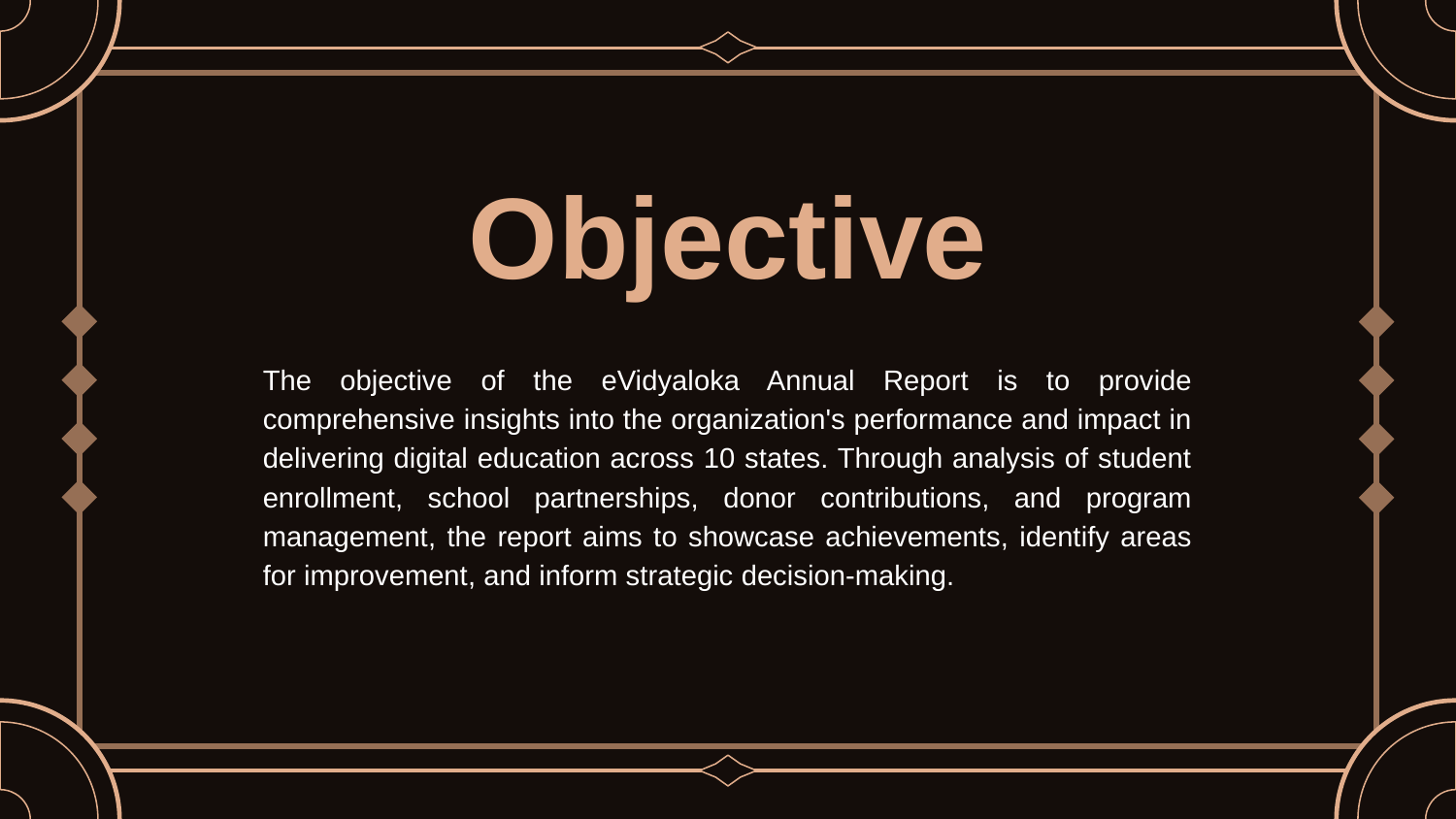

# Objective
The objective of the eVidyaloka Annual Report is to provide comprehensive insights into the organization's performance and impact in delivering digital education across 10 states. Through analysis of student enrollment, school partnerships, donor contributions, and program management, the report aims to showcase achievements, identify areas for improvement, and inform strategic decision-making.